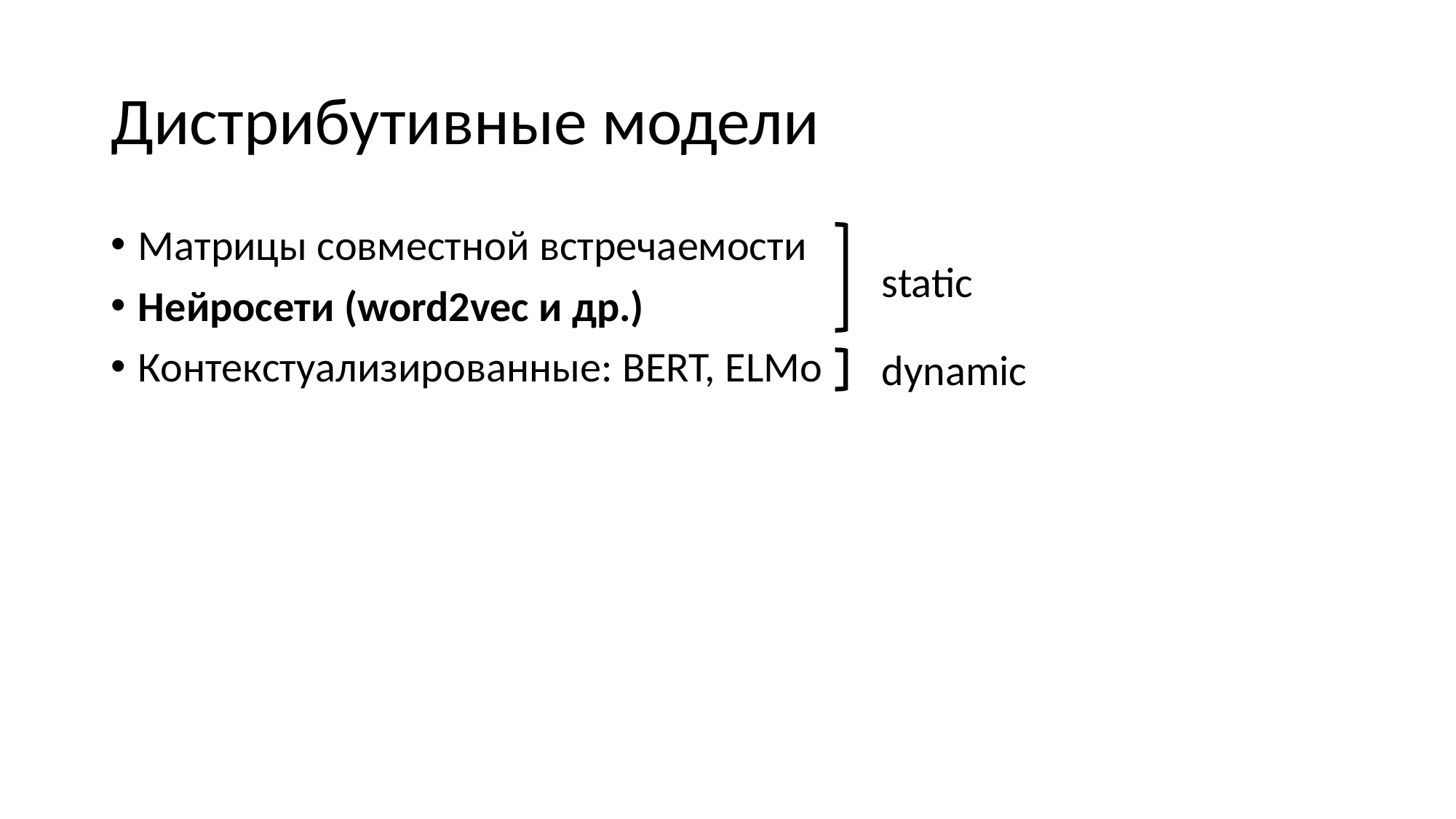

# Дистрибутивные модели
Матрицы совместной встречаемости
Нейросети (word2vec и др.)
Контекстуализированные: BERT, ELMo

static
dynamic